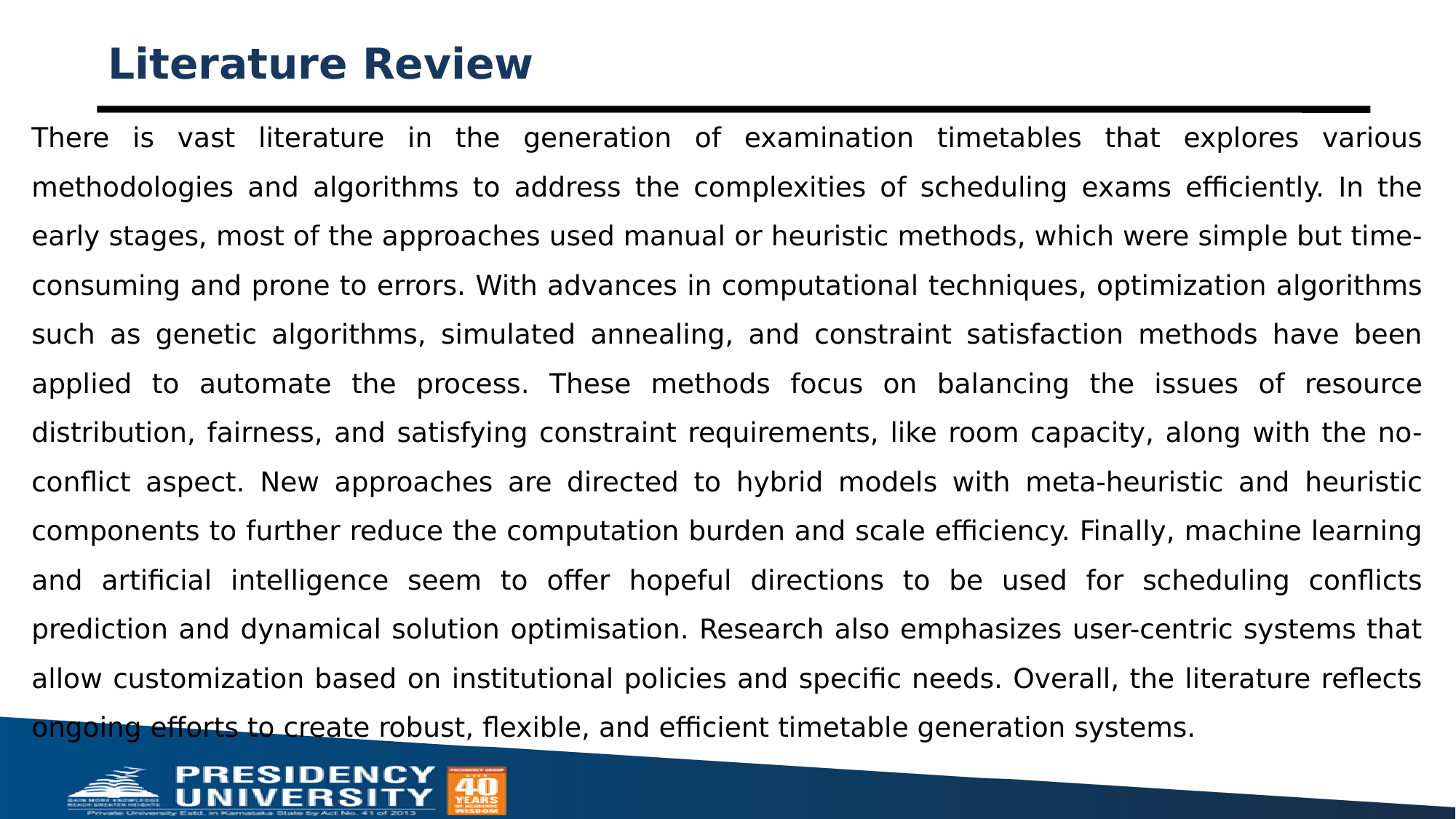

# Literature Review
There is vast literature in the generation of examination timetables that explores various methodologies and algorithms to address the complexities of scheduling exams efficiently. In the early stages, most of the approaches used manual or heuristic methods, which were simple but time-consuming and prone to errors. With advances in computational techniques, optimization algorithms such as genetic algorithms, simulated annealing, and constraint satisfaction methods have been applied to automate the process. These methods focus on balancing the issues of resource distribution, fairness, and satisfying constraint requirements, like room capacity, along with the no-conflict aspect. New approaches are directed to hybrid models with meta-heuristic and heuristic components to further reduce the computation burden and scale efficiency. Finally, machine learning and artificial intelligence seem to offer hopeful directions to be used for scheduling conflicts prediction and dynamical solution optimisation. Research also emphasizes user-centric systems that allow customization based on institutional policies and specific needs. Overall, the literature reflects ongoing efforts to create robust, flexible, and efficient timetable generation systems.